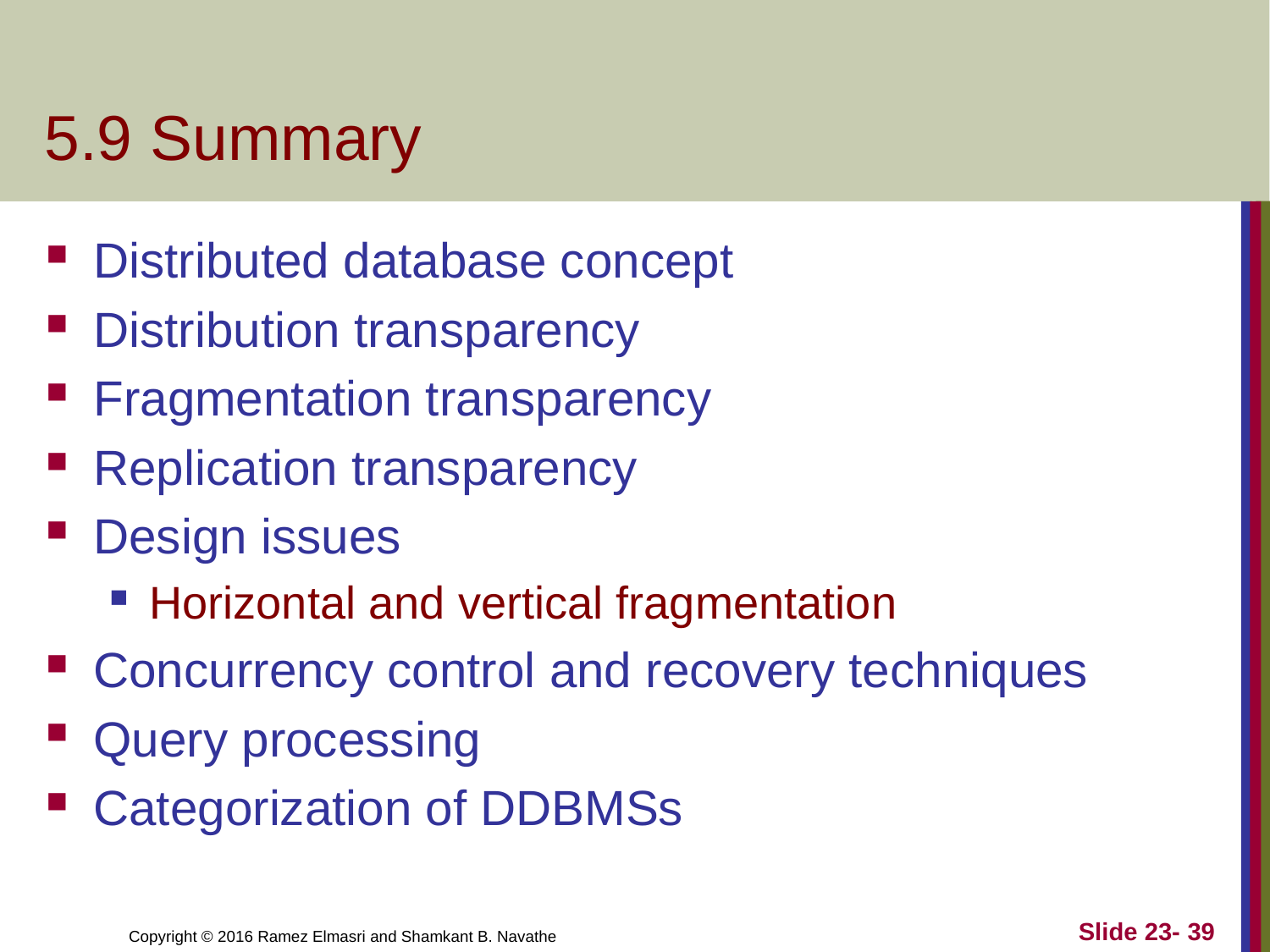

# 5.9 Summary
Distributed database concept
Distribution transparency
Fragmentation transparency
Replication transparency
Design issues
Horizontal and vertical fragmentation
Concurrency control and recovery techniques
Query processing
Categorization of DDBMSs
Slide 23- 39